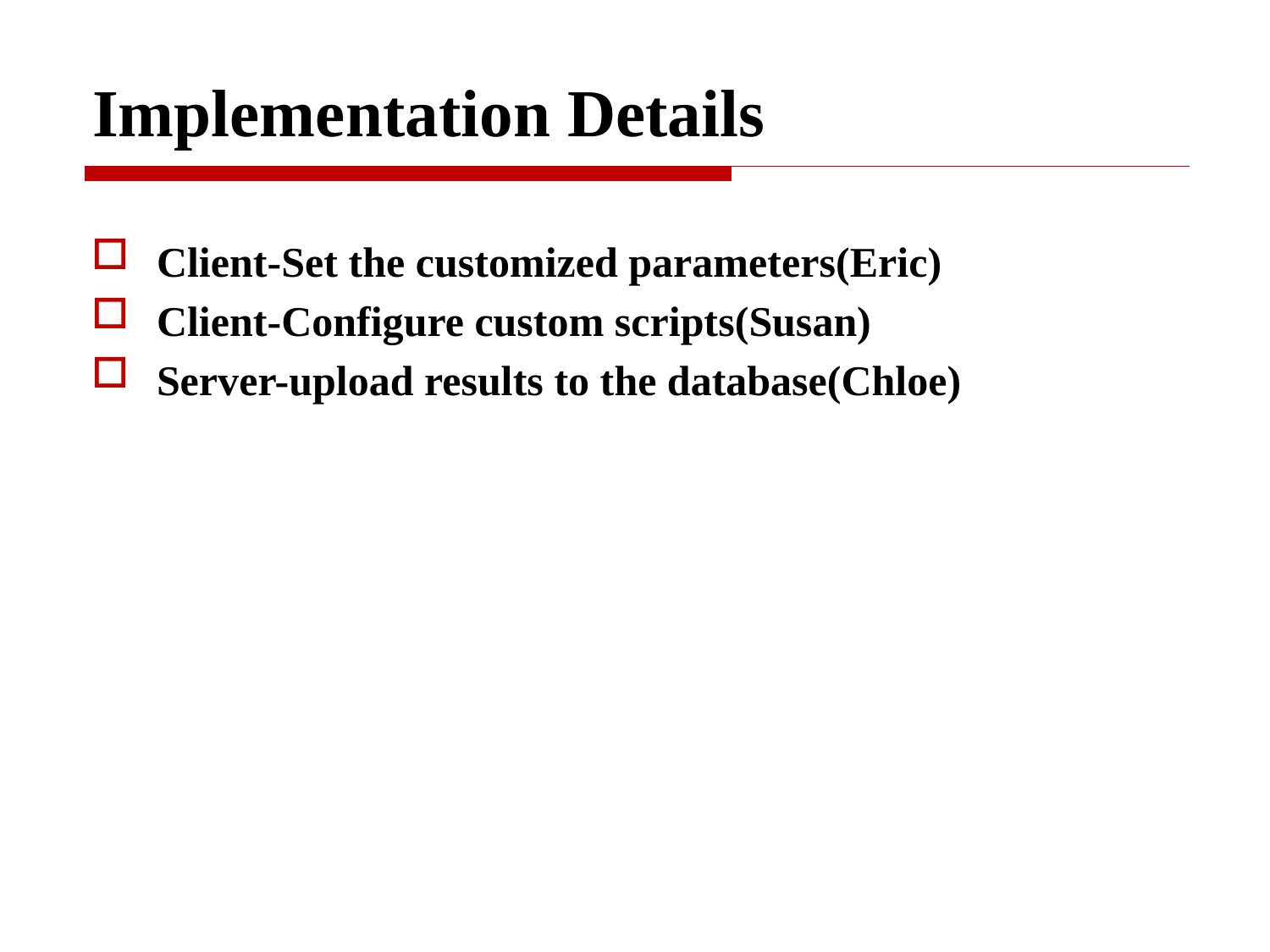

# Implementation Details
Client-Set the customized parameters(Eric)
Client-Configure custom scripts(Susan)
Server-upload results to the database(Chloe)

20/3/7
20/3/7